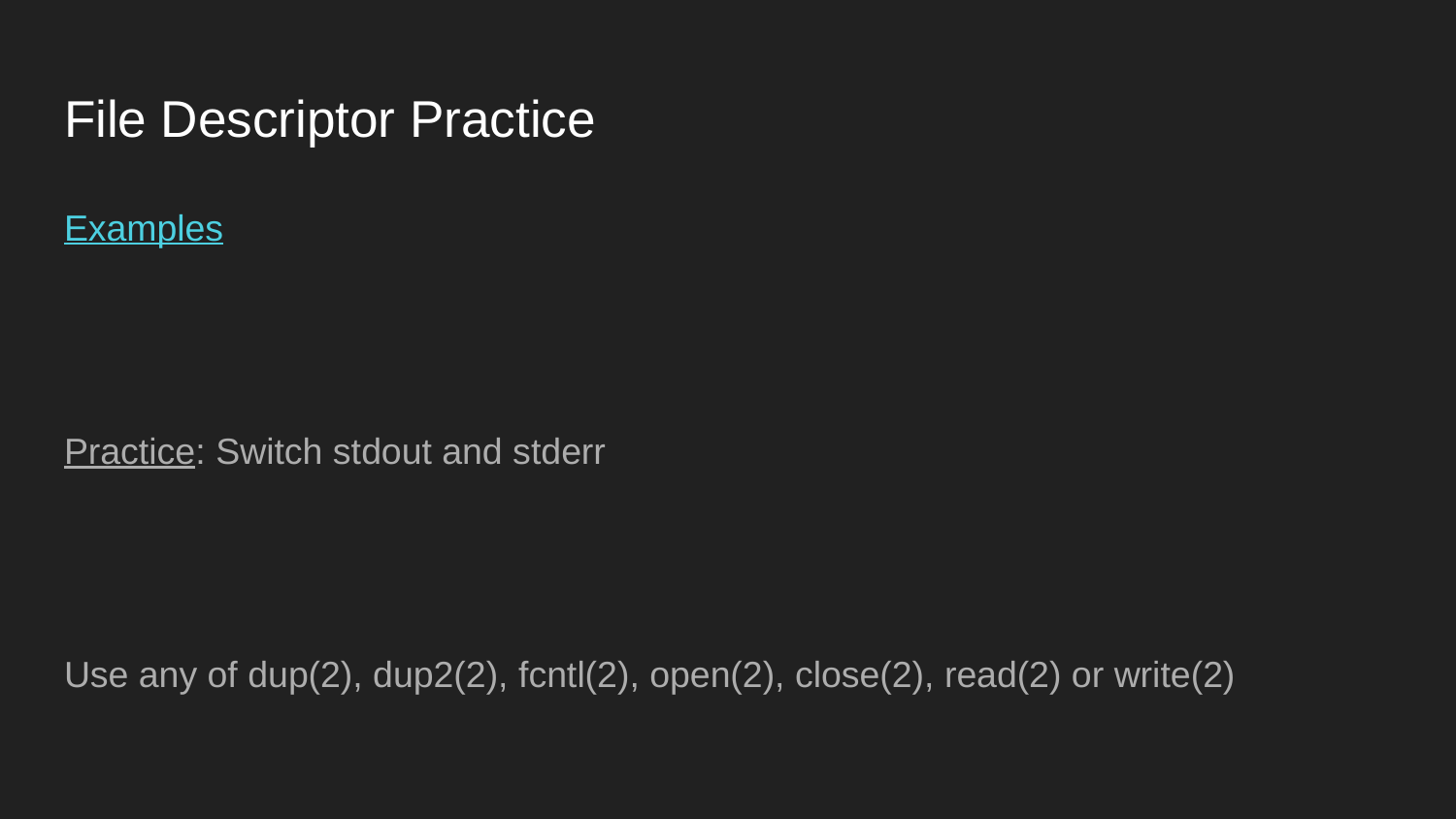

# File Descriptor Practice
Examples

Practice: Switch stdout and stderr

Use any of dup(2), dup2(2), fcntl(2), open(2), close(2), read(2) or write(2)